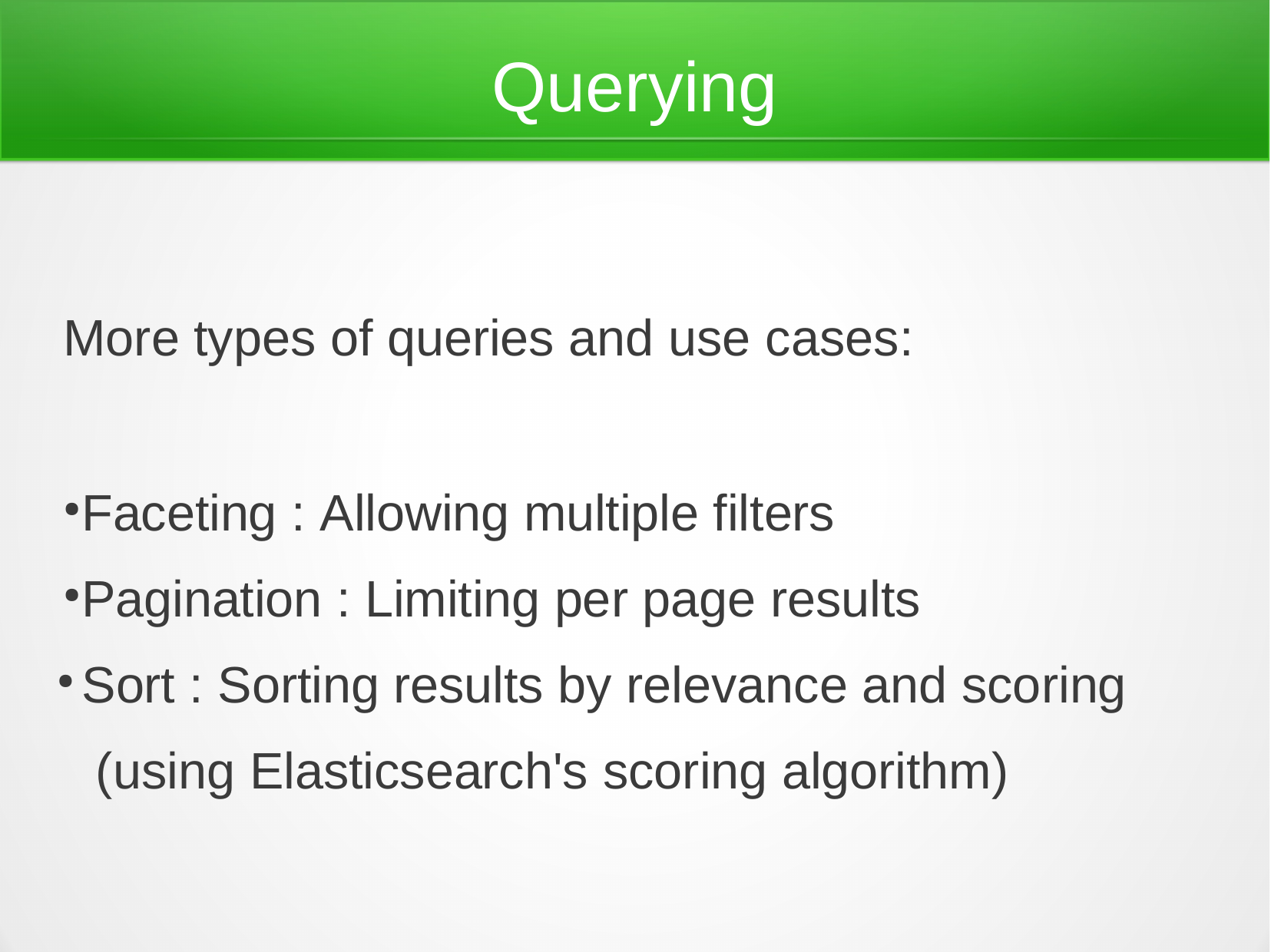

# Querying
More types of queries and use cases:

Faceting : Allowing multiple filters
Pagination : Limiting per page results
Sort : Sorting results by relevance and scoring  (using Elasticsearch's scoring algorithm)